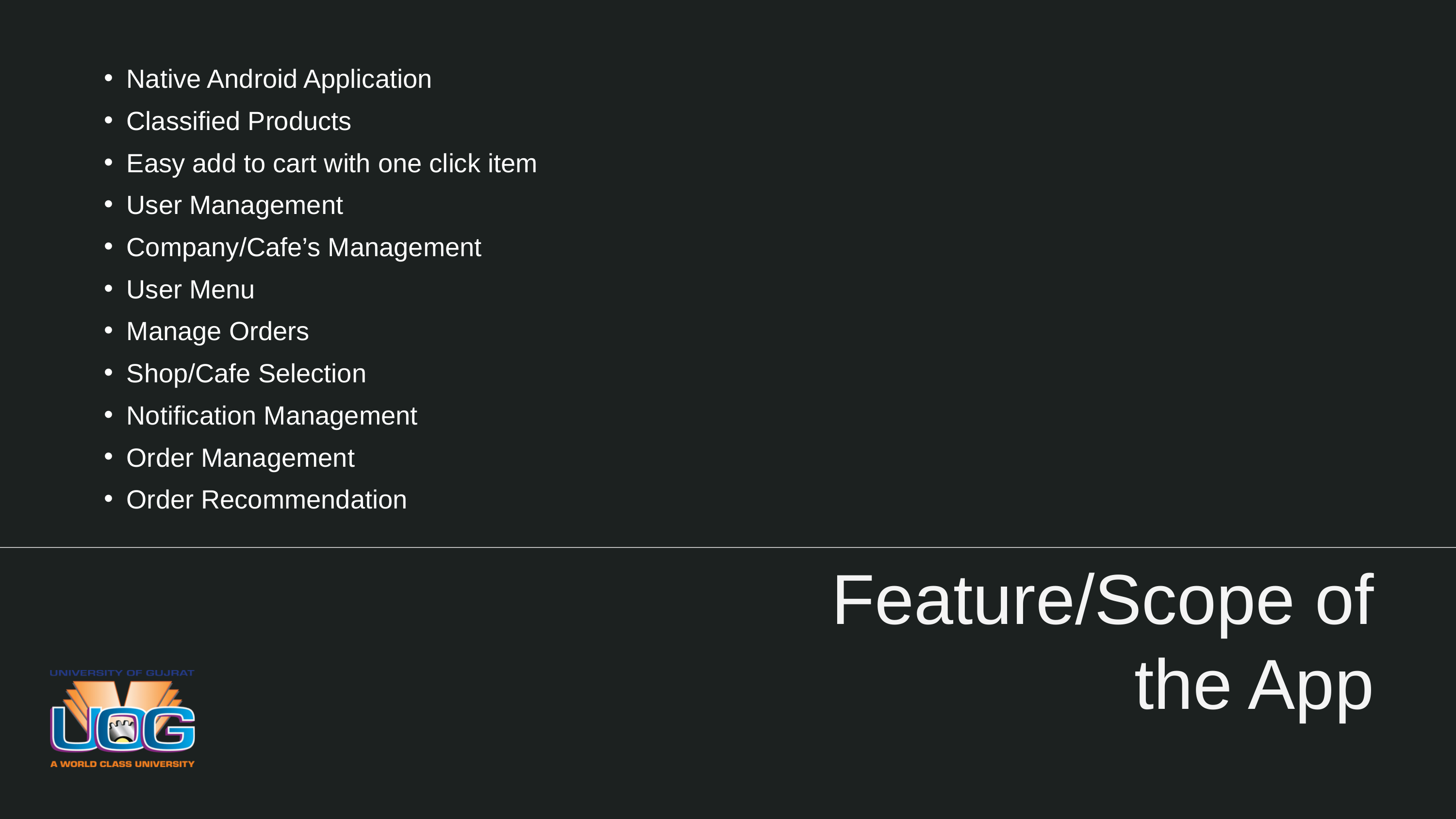

Native Android Application
Classified Products
Easy add to cart with one click item
User Management
Company/Cafe’s Management
User Menu
Manage Orders
Shop/Cafe Selection
Notification Management
Order Management
Order Recommendation

Feature/Scope of the App